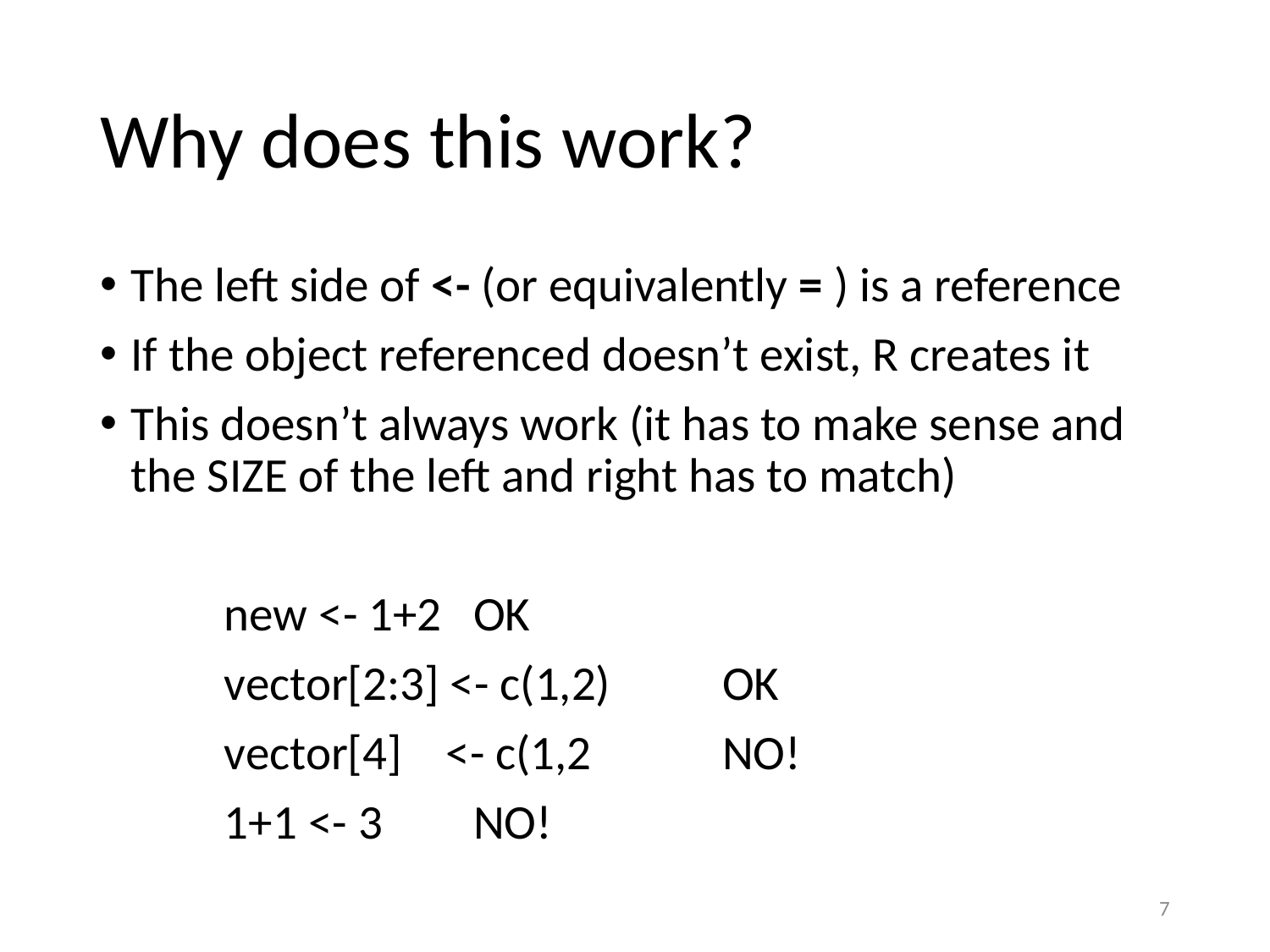

# Why does this work?
The left side of <- (or equivalently = ) is a reference
If the object referenced doesn’t exist, R creates it
This doesn’t always work (it has to make sense and the SIZE of the left and right has to match)

		new <- 1+2			OK
		vector[2:3] <- c(1,2)	OK
		vector[4]    <- c(1,2 	NO!
		1+1 <- 3			NO!
7